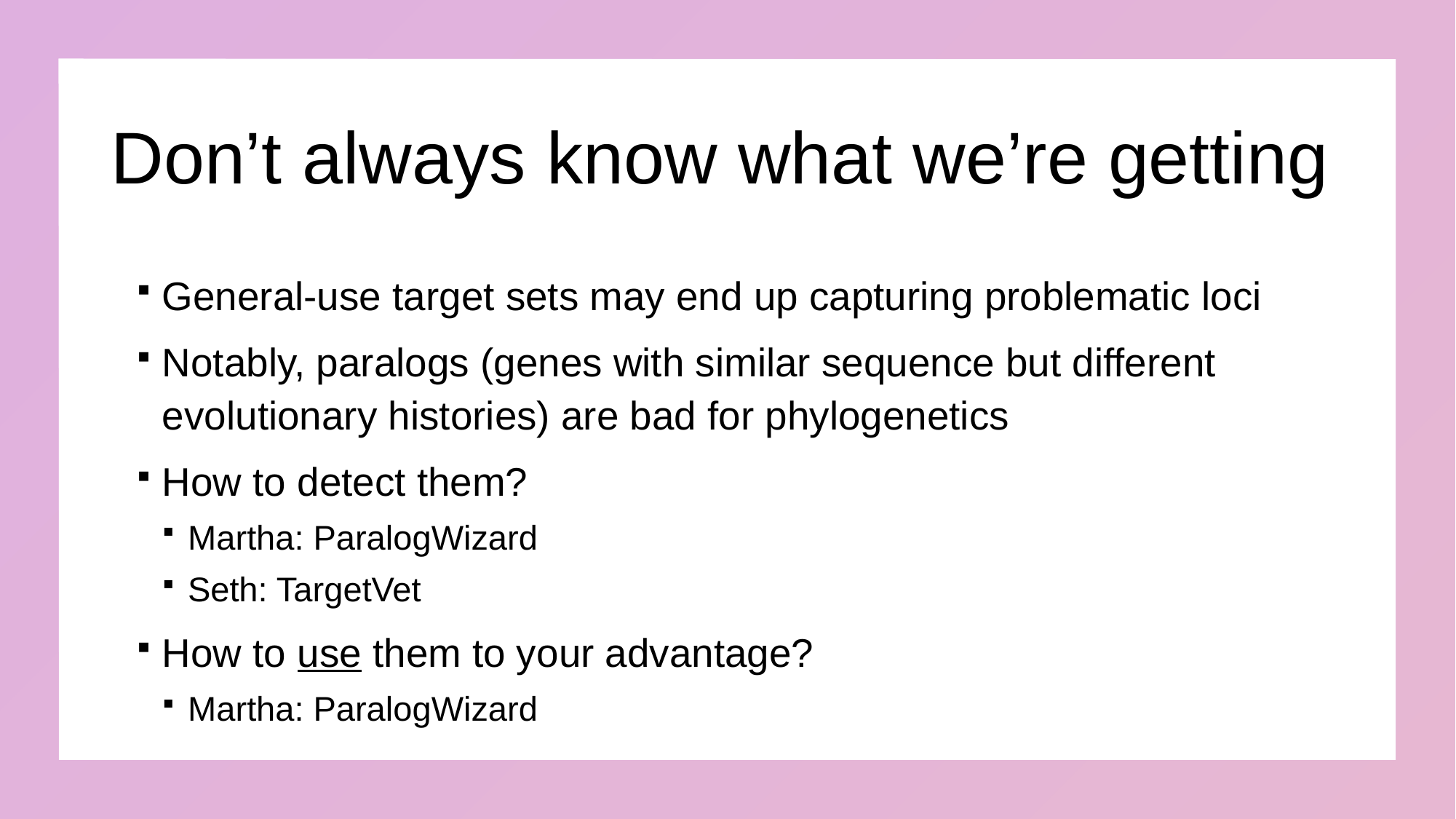

# Don’t always know what we’re getting
General-use target sets may end up capturing problematic loci
Notably, paralogs (genes with similar sequence but different evolutionary histories) are bad for phylogenetics
How to detect them?
Martha: ParalogWizard
Seth: TargetVet
How to use them to your advantage?
Martha: ParalogWizard